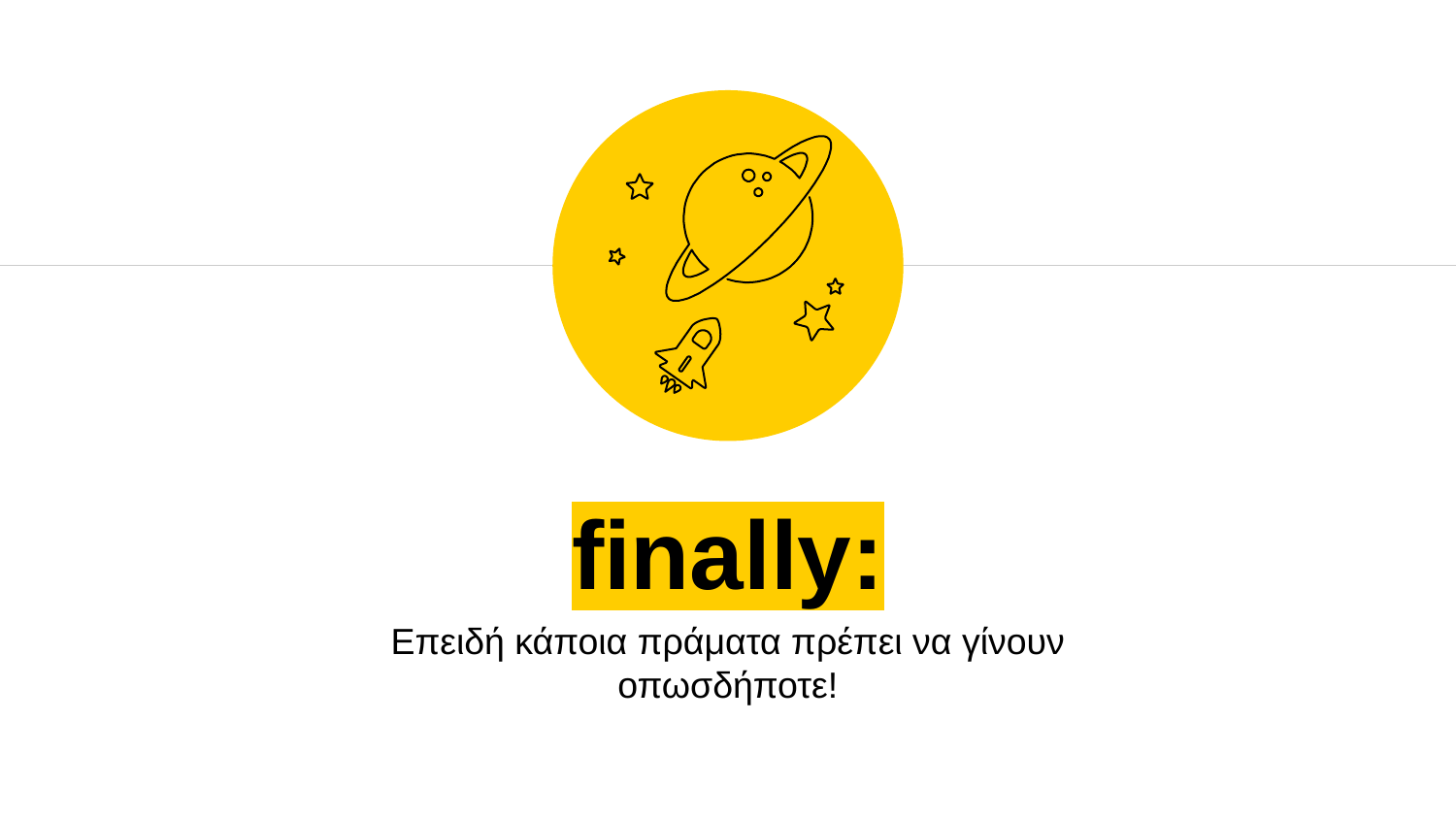

finally:
Επειδή κάποια πράματα πρέπει να γίνουν οπωσδήποτε!